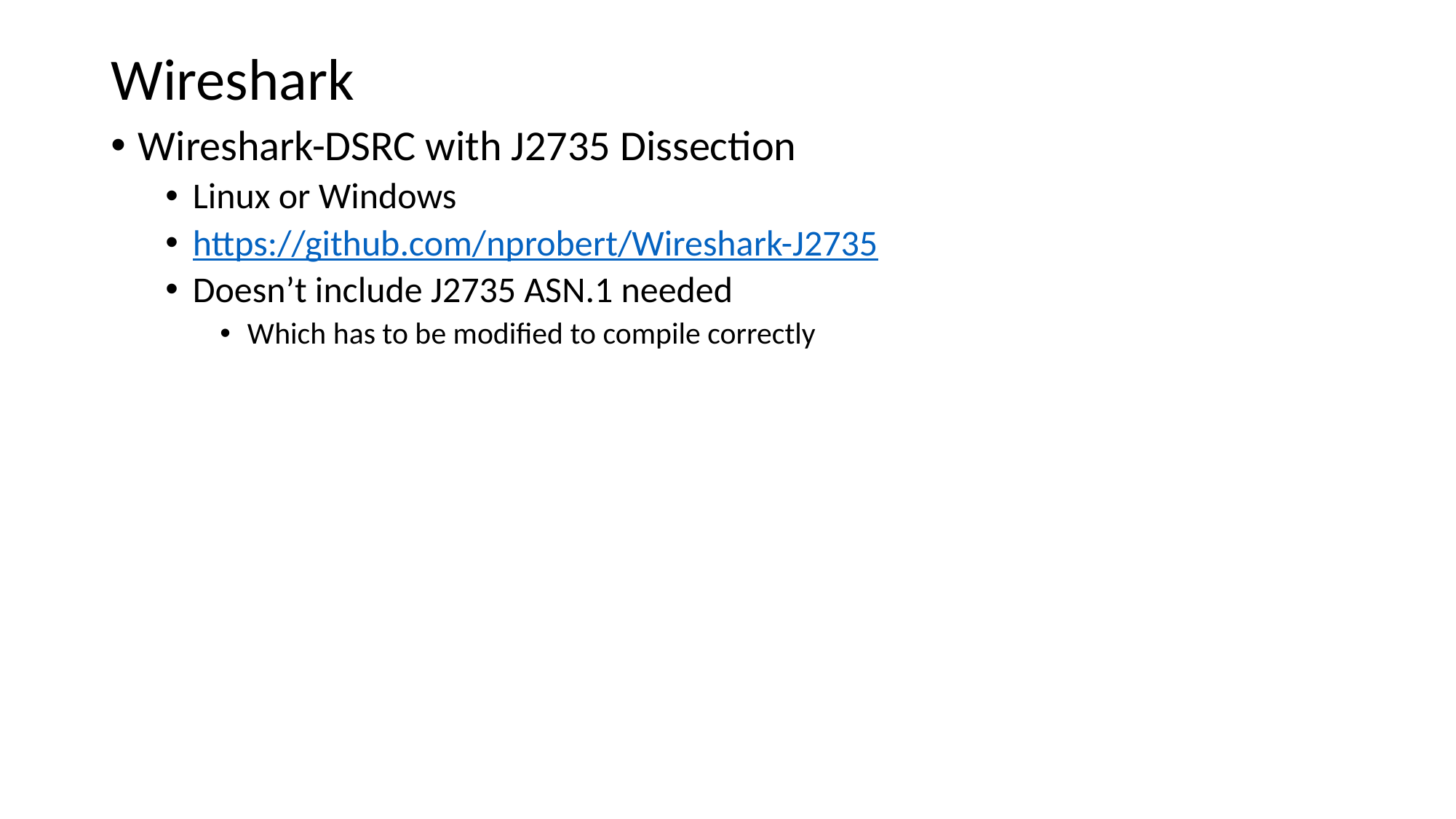

# Wireshark
Wireshark-DSRC with J2735 Dissection
Linux or Windows
https://github.com/nprobert/Wireshark-J2735
Doesn’t include J2735 ASN.1 needed
Which has to be modified to compile correctly